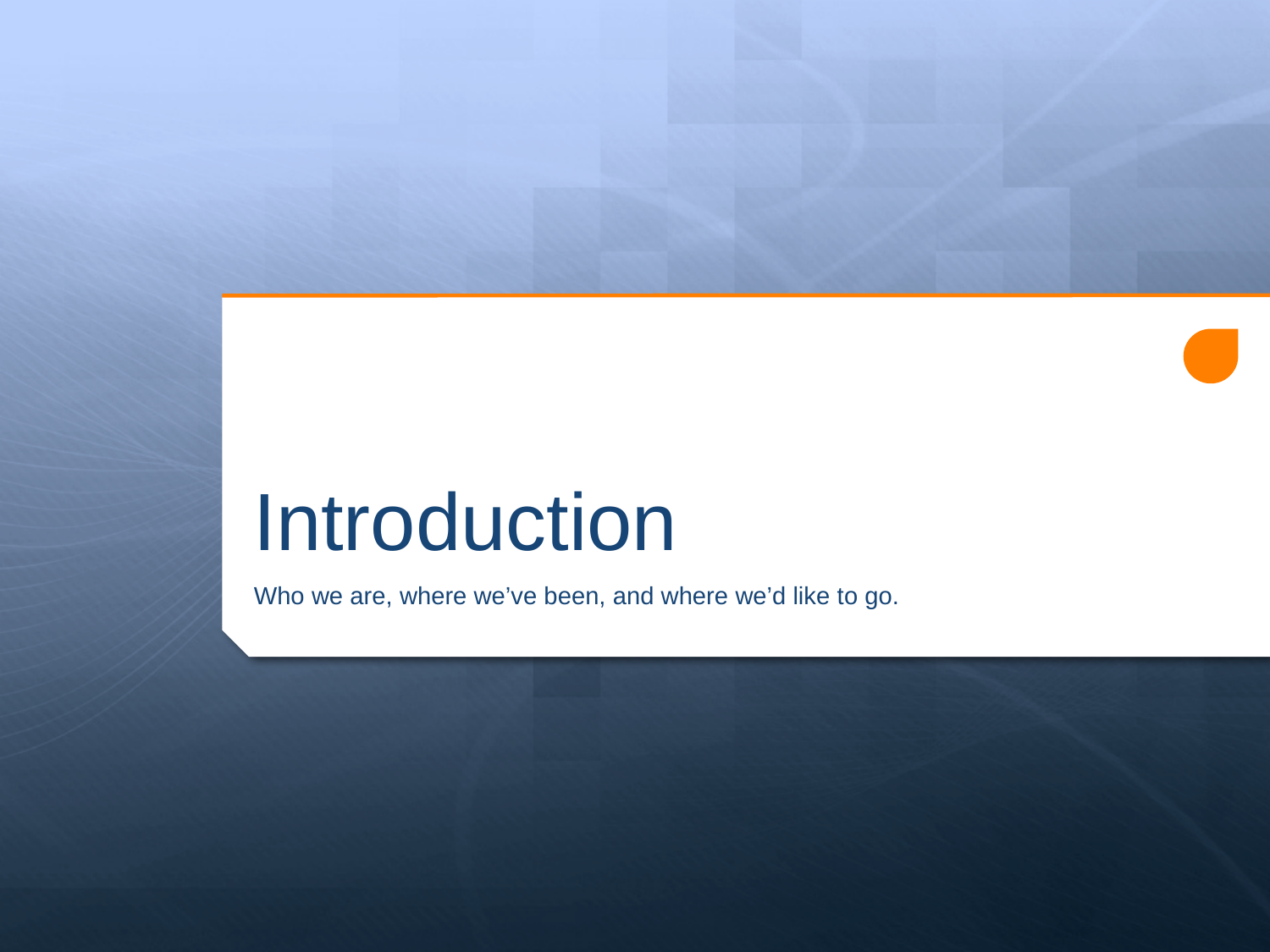

# Introduction
Who we are, where we’ve been, and where we’d like to go.